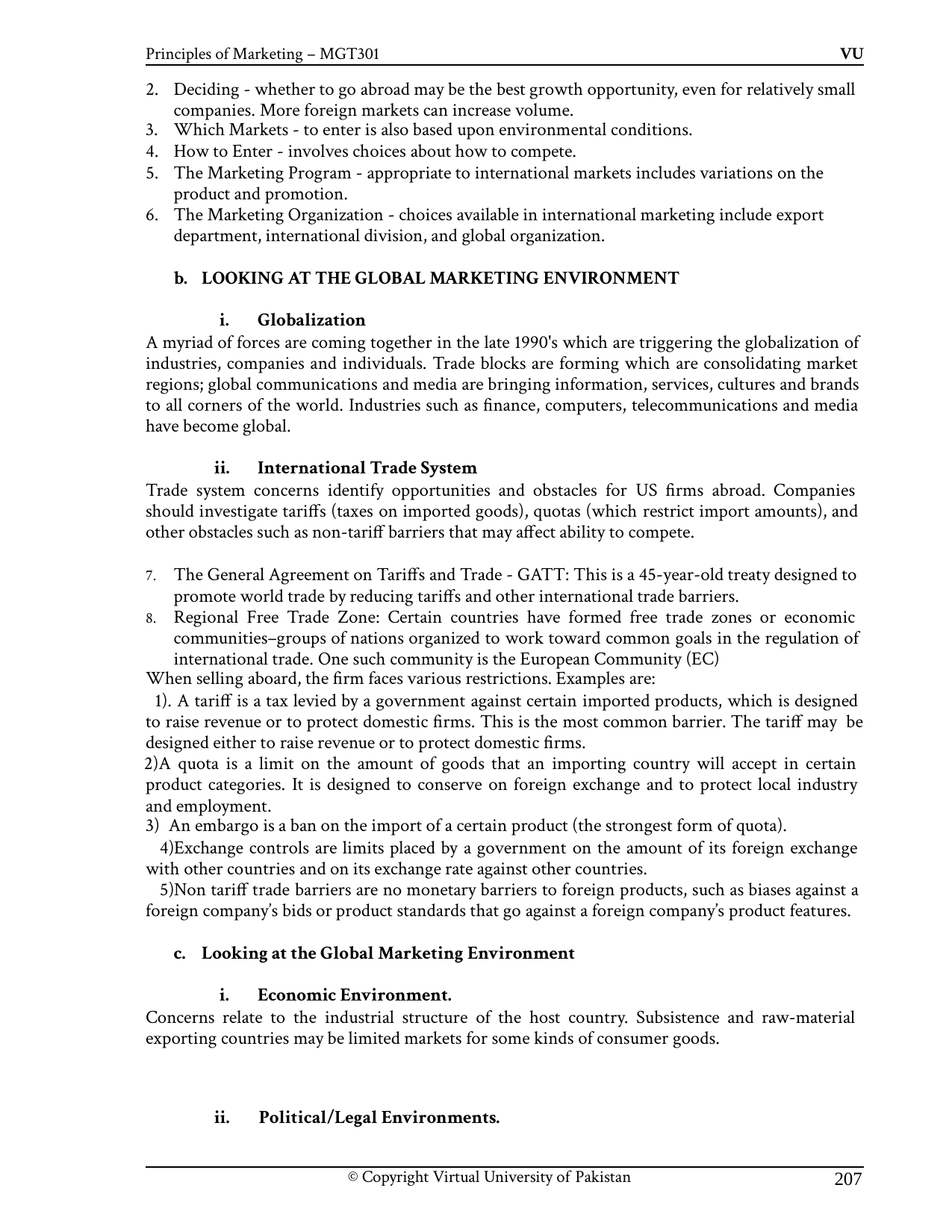

Principles of Marketing – MGT301
VU

Deciding - whether to go abroad may be the best growth opportunity, even for relatively small  companies. More foreign markets can increase volume.
Which Markets - to enter is also based upon environmental conditions.
How to Enter - involves choices about how to compete.
The Marketing Program - appropriate to international markets includes variations on the  product and promotion.
The Marketing Organization - choices available in international marketing include export  department, international division, and global organization.

LOOKING AT THE GLOBAL MARKETING ENVIRONMENT

Globalization
A myriad of forces are coming together in the late 1990's which are triggering the globalization of  industries, companies and individuals. Trade blocks are forming which are consolidating market  regions; global communications and media are bringing information, services, cultures and brands  to all corners of the world. Industries such as finance, computers, telecommunications and media  have become global.

International Trade System
Trade system concerns identify opportunities and obstacles for US firms abroad. Companies  should investigate tariffs (taxes on imported goods), quotas (which restrict import amounts), and  other obstacles such as non-tariff barriers that may affect ability to compete.

The General Agreement on Tariffs and Trade - GATT: This is a 45-year-old treaty designed to  promote world trade by reducing tariffs and other international trade barriers.
Regional Free Trade Zone: Certain countries have formed free trade zones or economic  communities–groups of nations organized to work toward common goals in the regulation of  international trade. One such community is the European Community (EC)
When selling aboard, the firm faces various restrictions. Examples are:
1). A tariff is a tax levied by a government against certain imported products, which is designed  to raise revenue or to protect domestic firms. This is the most common barrier. The tariff may  be designed either to raise revenue or to protect domestic firms.
A quota is a limit on the amount of goods that an importing country will accept in certain  product categories. It is designed to conserve on foreign exchange and to protect local industry  and employment.
An embargo is a ban on the import of a certain product (the strongest form of quota).
Exchange controls are limits placed by a government on the amount of its foreign exchange  with other countries and on its exchange rate against other countries.
Non tariff trade barriers are no monetary barriers to foreign products, such as biases against a  foreign company’s bids or product standards that go against a foreign company’s product features.

Looking at the Global Marketing Environment

Economic Environment.
Concerns relate to the industrial structure of the host country. Subsistence and raw-material  exporting countries may be limited markets for some kinds of consumer goods.
ii.	Political/Legal Environments.
© Copyright Virtual University of Pakistan
207